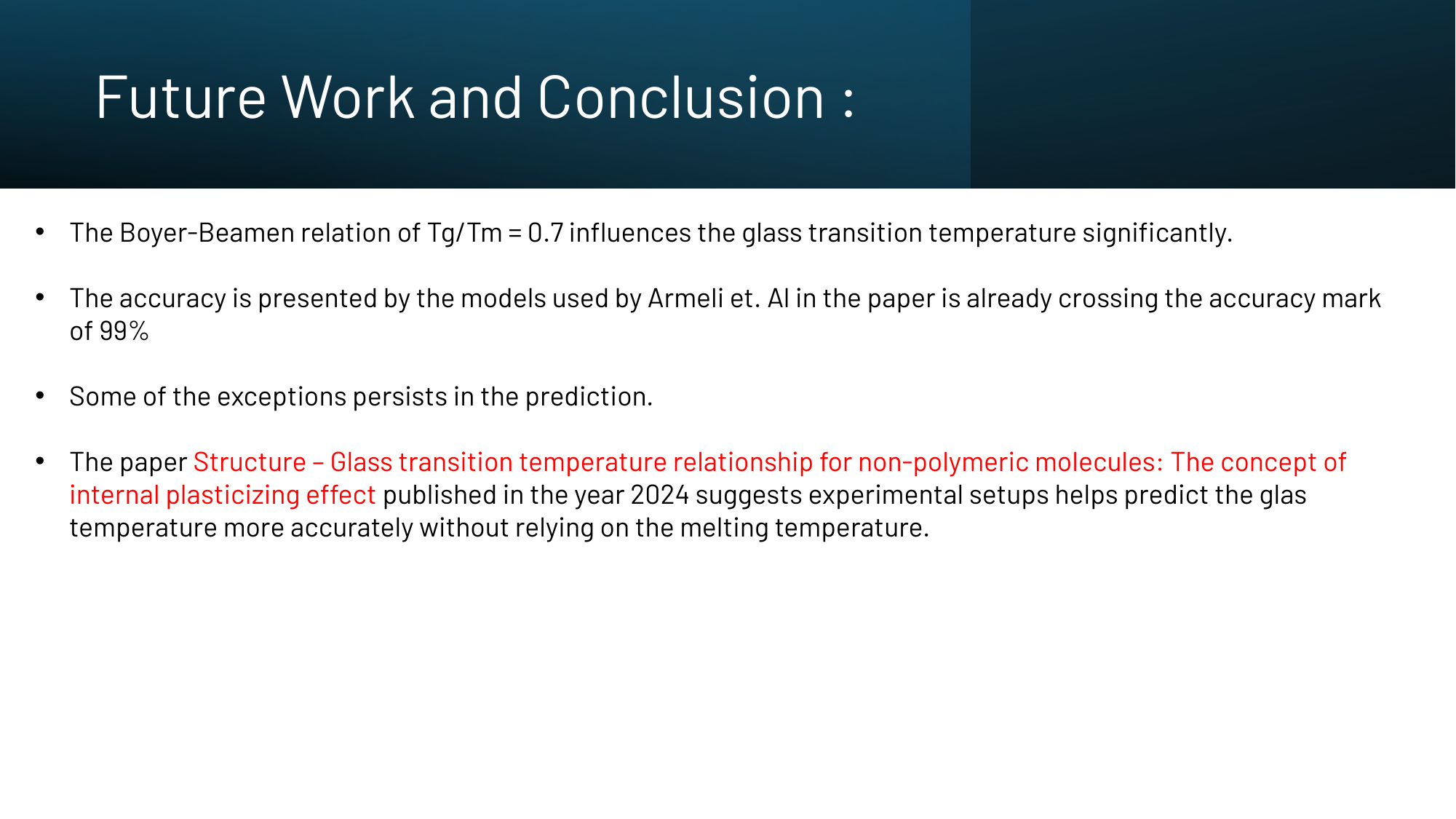

# Future Work and Conclusion :
The Boyer-Beamen relation of Tg/Tm = 0.7 influences the glass transition temperature significantly.

The accuracy is presented by the models used by Armeli et. Al in the paper is already crossing the accuracy mark of 99%

Some of the exceptions persists in the prediction.

The paper Structure – Glass transition temperature relationship for non-polymeric molecules: The concept of internal plasticizing effect published in the year 2024 suggests experimental setups helps predict the glas temperature more accurately without relying on the melting temperature.